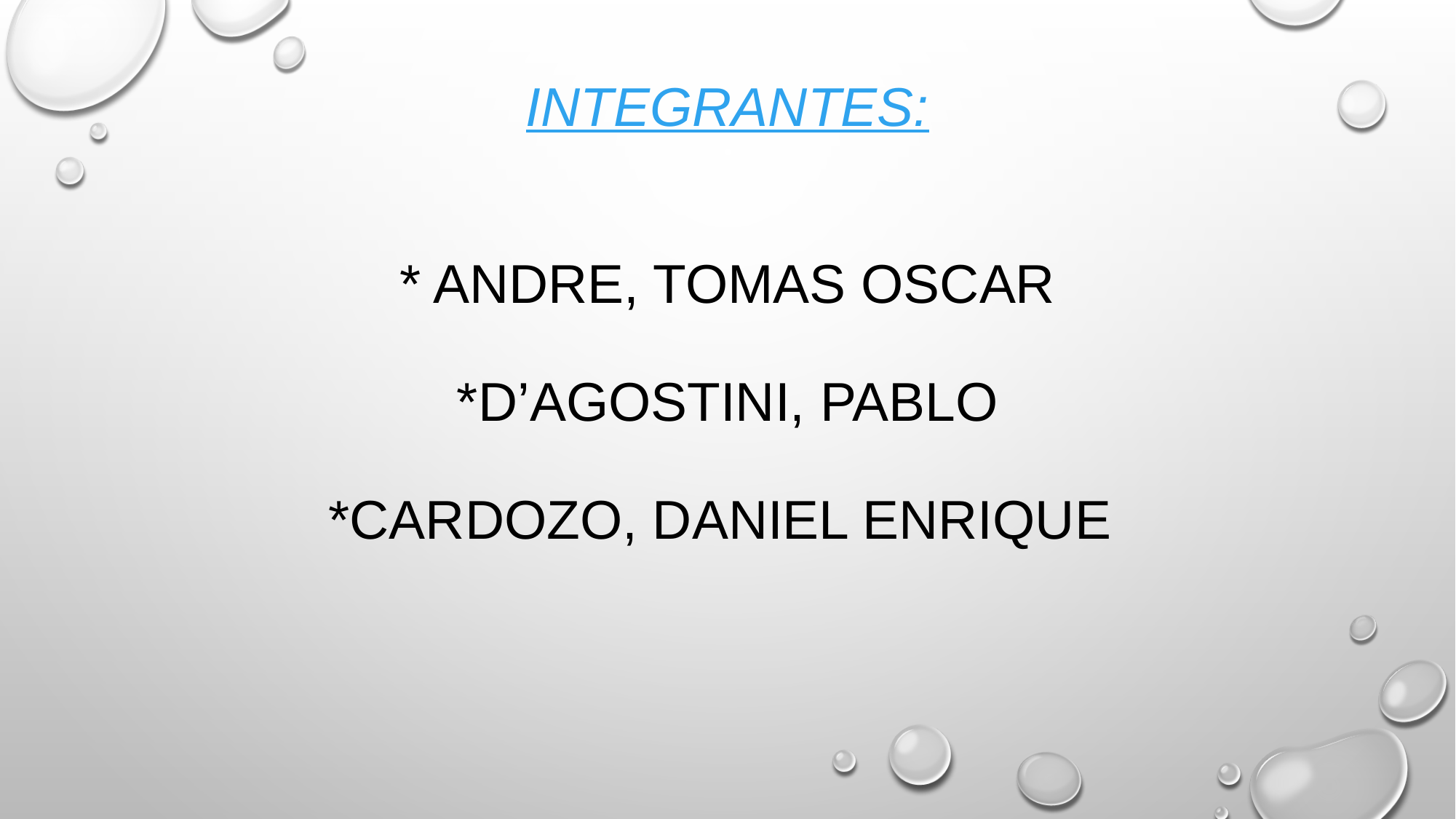

# Integrantes: * andre, tomas oscar *d’Agostini, pablo *Cardozo, Daniel enrique